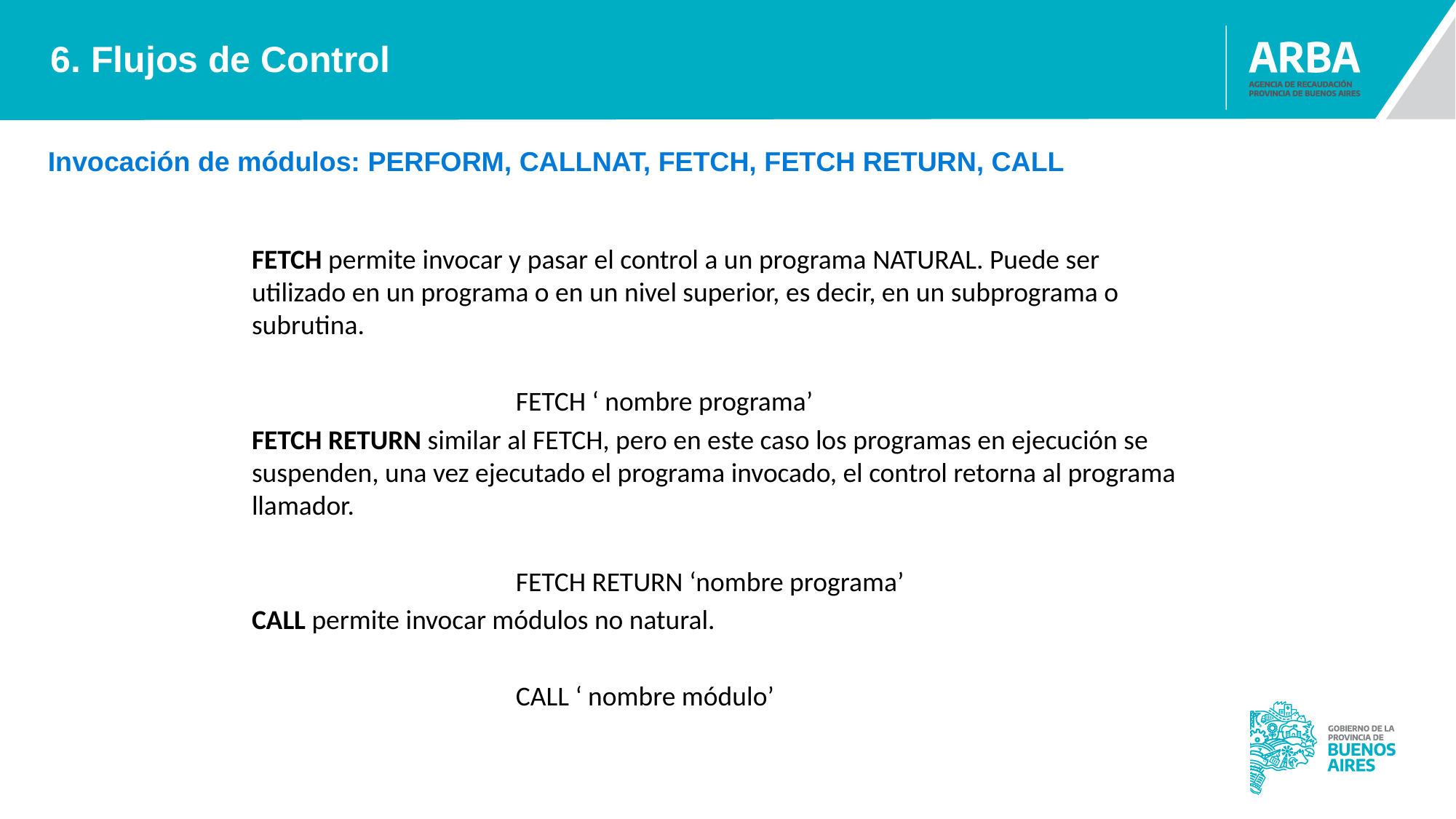

6. Flujos de Control
Invocación de módulos: PERFORM, CALLNAT, FETCH, FETCH RETURN, CALL
FETCH permite invocar y pasar el control a un programa NATURAL. Puede ser utilizado en un programa o en un nivel superior, es decir, en un subprograma o subrutina.

			FETCH ‘ nombre programa’
FETCH RETURN similar al FETCH, pero en este caso los programas en ejecución se suspenden, una vez ejecutado el programa invocado, el control retorna al programa llamador.

			FETCH RETURN ‘nombre programa’
CALL permite invocar módulos no natural.

			CALL ‘ nombre módulo’